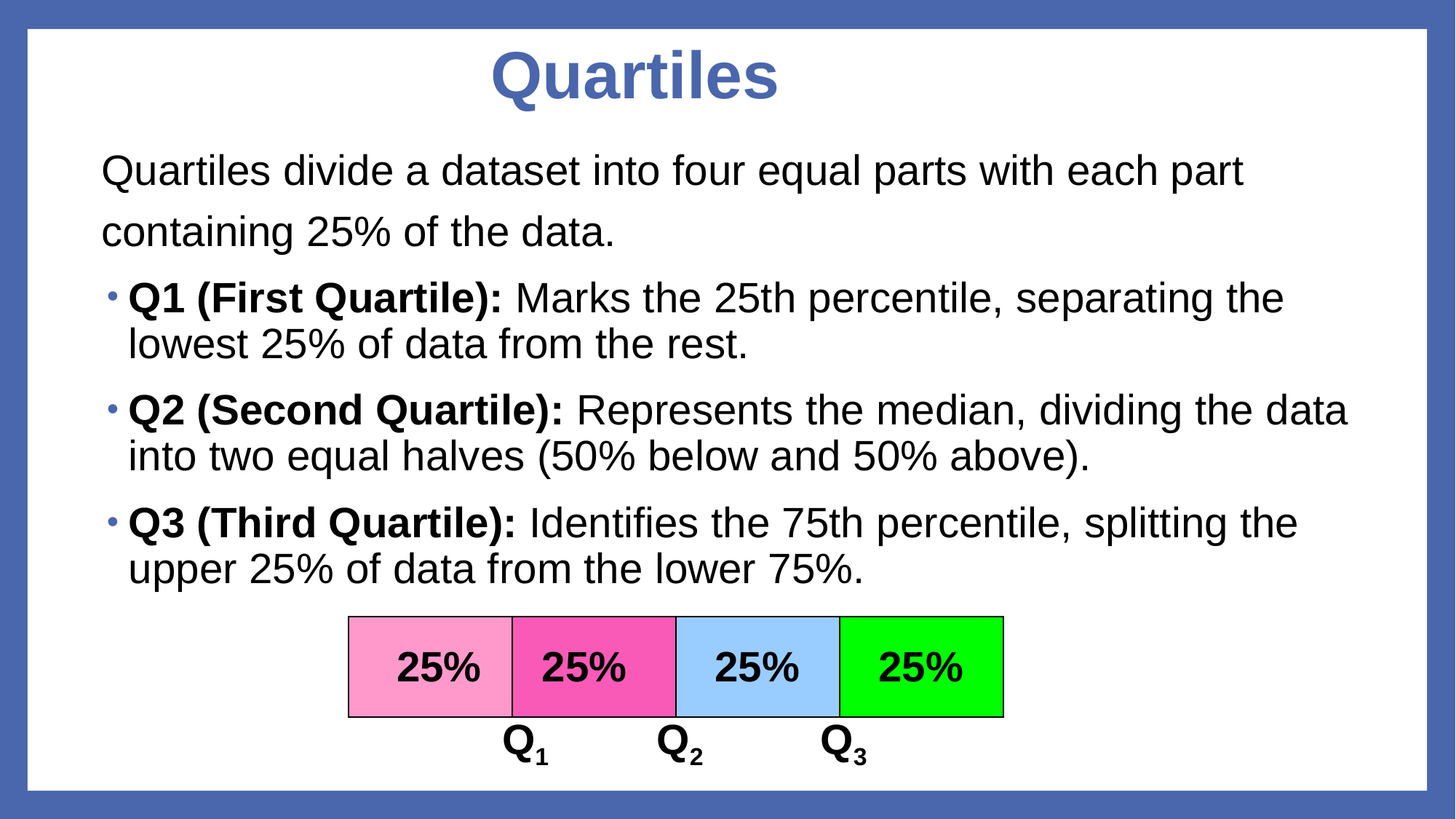

# Quartiles
Quartiles divide a dataset into four equal parts with each part containing 25% of the data.
Q1 (First Quartile): Marks the 25th percentile, separating the lowest 25% of data from the rest.
Q2 (Second Quartile): Represents the median, dividing the data into two equal halves (50% below and 50% above).
Q3 (Third Quartile): Identifies the 75th percentile, splitting the upper 25% of data from the lower 75%.

25%
25%
25%
25%
Q1
Q2
Q3